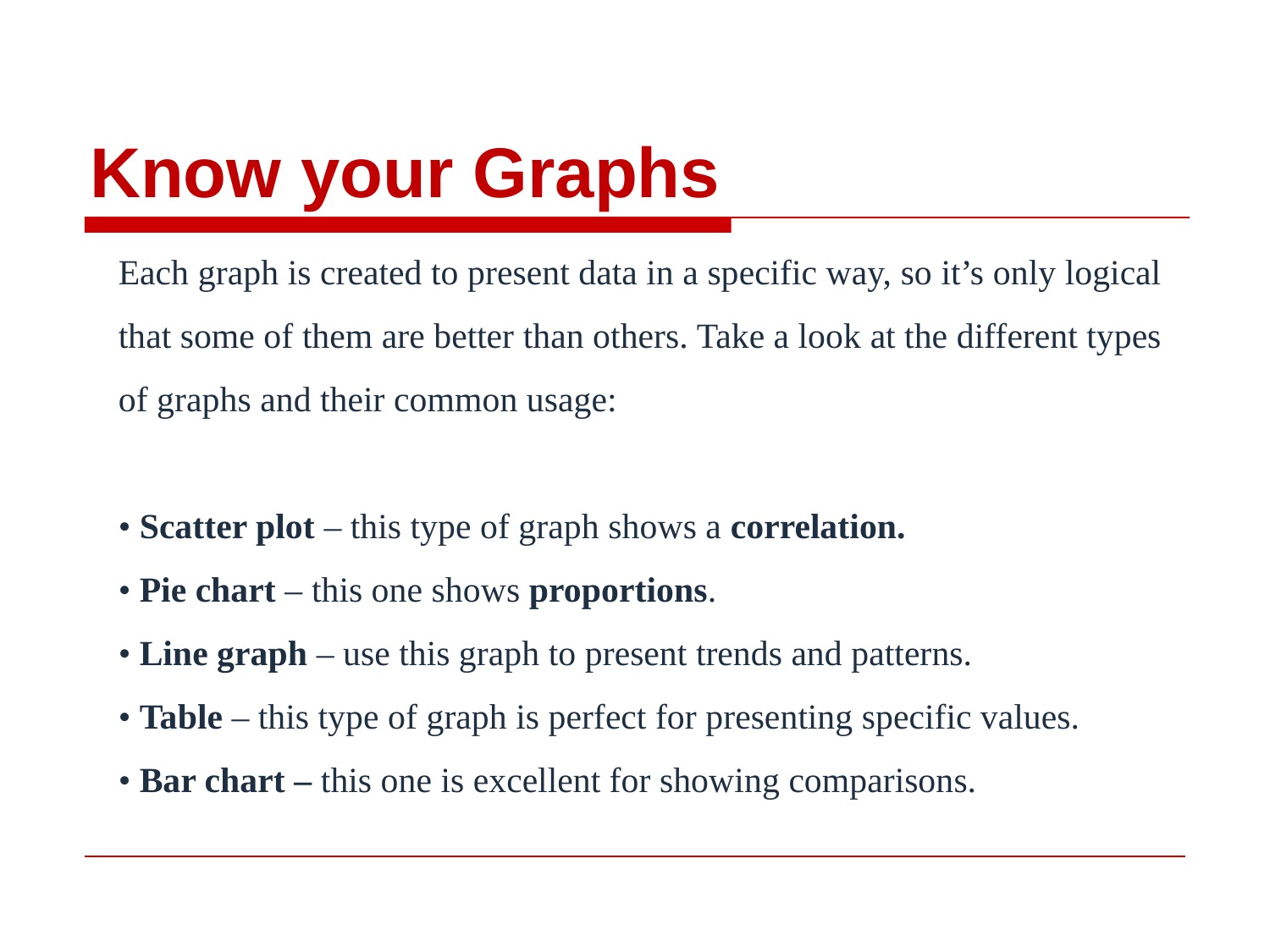

# Know your Graphs
Each graph is created to present data in a specific way, so it’s only logical that some of them are better than others. Take a look at the different types of graphs and their common usage:

• Scatter plot – this type of graph shows a correlation.
• Pie chart – this one shows proportions.
• Line graph – use this graph to present trends and patterns.
• Table – this type of graph is perfect for presenting specific values.
• Bar chart – this one is excellent for showing comparisons.